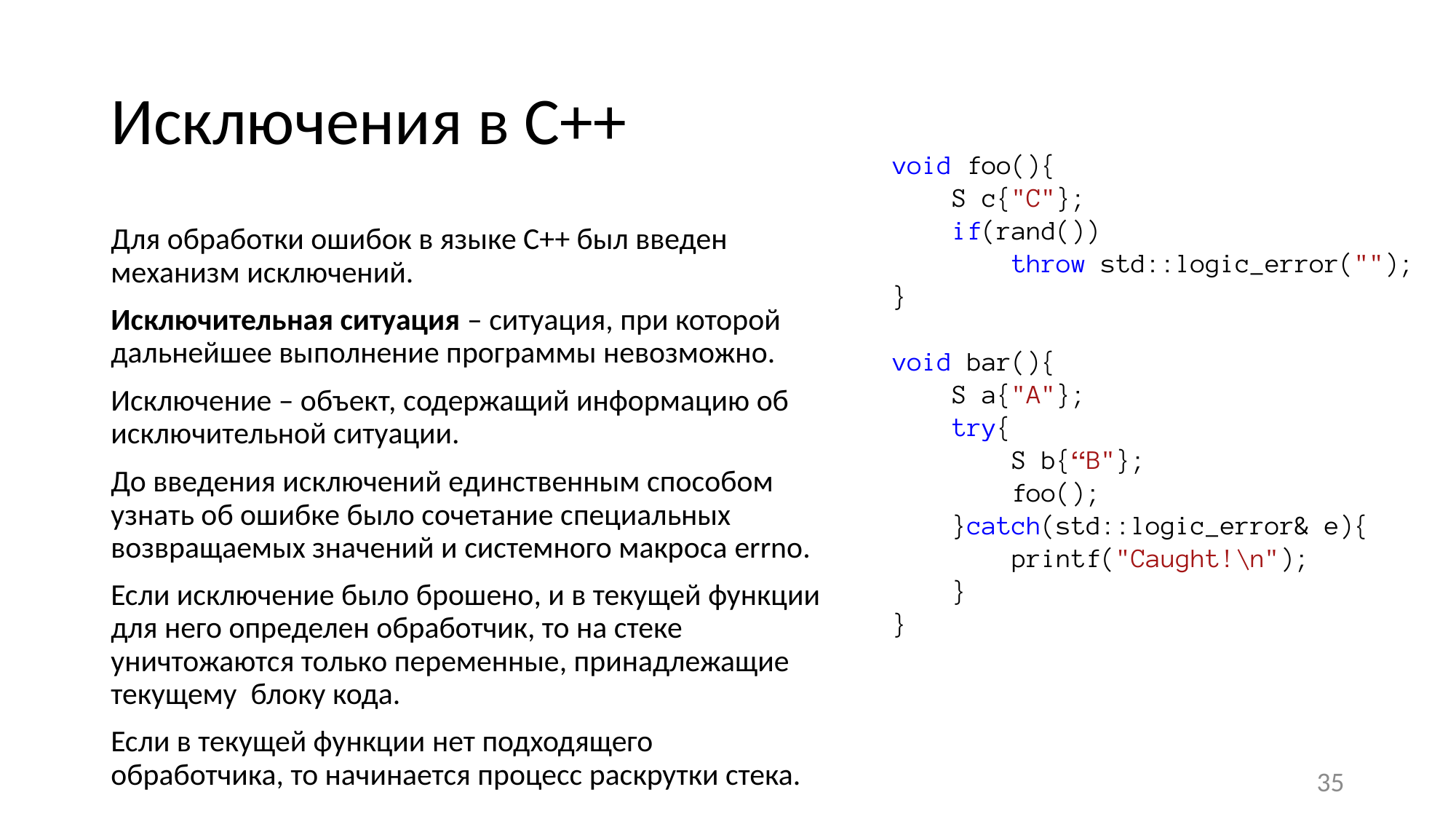

# Исключения в С++
void foo(){
    S c{"C"};
    if(rand())
        throw std::logic_error("");
}
void bar(){
    S a{"A"};
    try{
        S b{“B"};
        foo();
    }catch(std::logic_error& e){
        printf("Caught!\n");
    }
}

Для обработки ошибок в языке С++ был введен механизм исключений.
Исключительная ситуация – ситуация, при которой дальнейшее выполнение программы невозможно.
Исключение – объект, содержащий информацию об исключительной ситуации.
До введения исключений единственным способом узнать об ошибке было сочетание специальных возвращаемых значений и системного макроса errno.
Если исключение было брошено, и в текущей функции для него определен обработчик, то на стеке уничтожаются только переменные, принадлежащие текущему  блоку кода.
Если в текущей функции нет подходящего обработчика, то начинается процесс раскрутки стека.

35